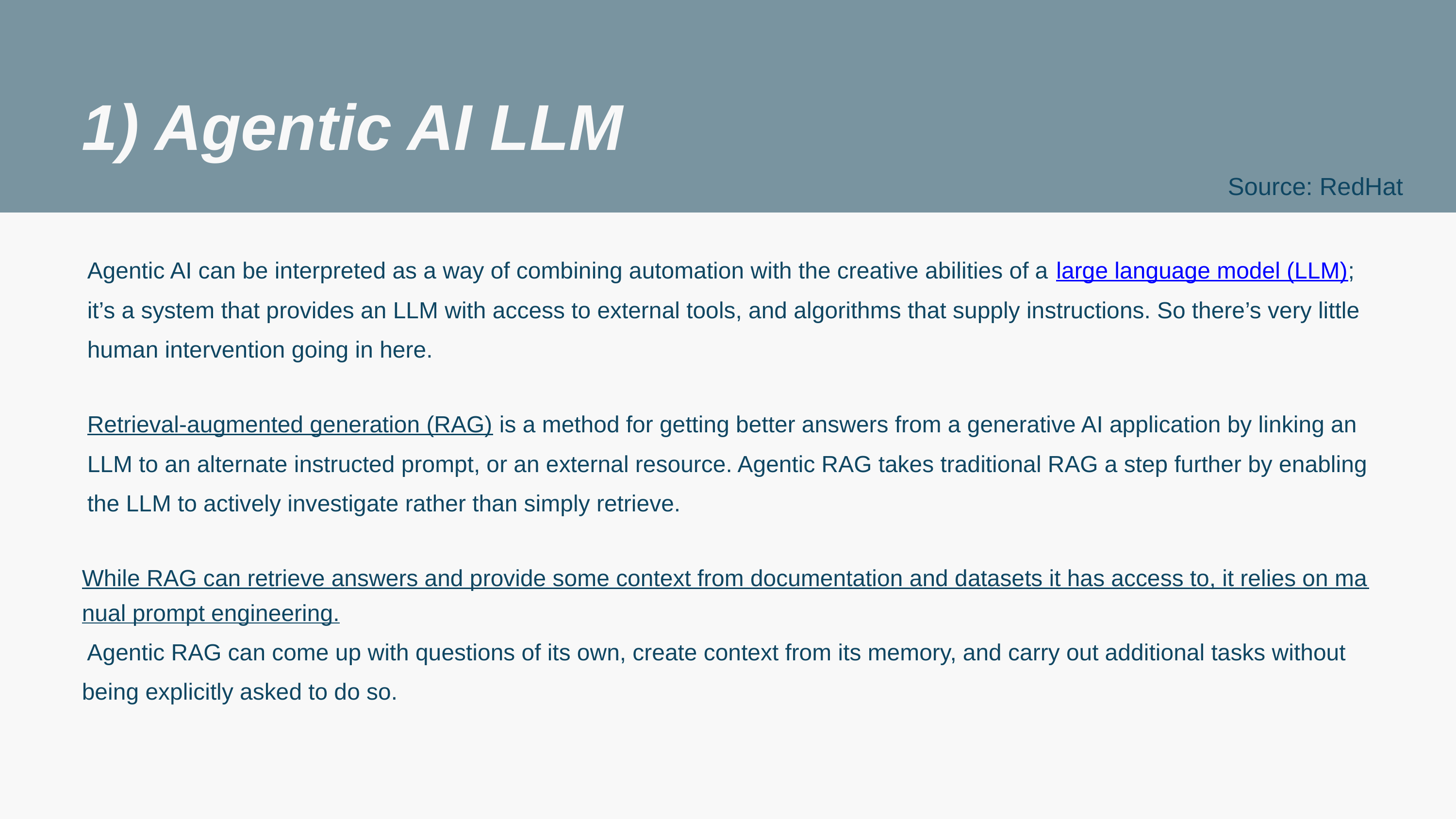

1) Agentic AI LLM
Source: RedHat
Agentic AI can be interpreted as a way of combining automation with the creative abilities of a large language model (LLM); it’s a system that provides an LLM with access to external tools, and algorithms that supply instructions. So there’s very little human intervention going in here.
Retrieval-augmented generation (RAG) is a method for getting better answers from a generative AI application by linking an LLM to an alternate instructed prompt, or an external resource. Agentic RAG takes traditional RAG a step further by enabling the LLM to actively investigate rather than simply retrieve.
While RAG can retrieve answers and provide some context from documentation and datasets it has access to, it relies on manual prompt engineering. Agentic RAG can come up with questions of its own, create context from its memory, and carry out additional tasks without being explicitly asked to do so.